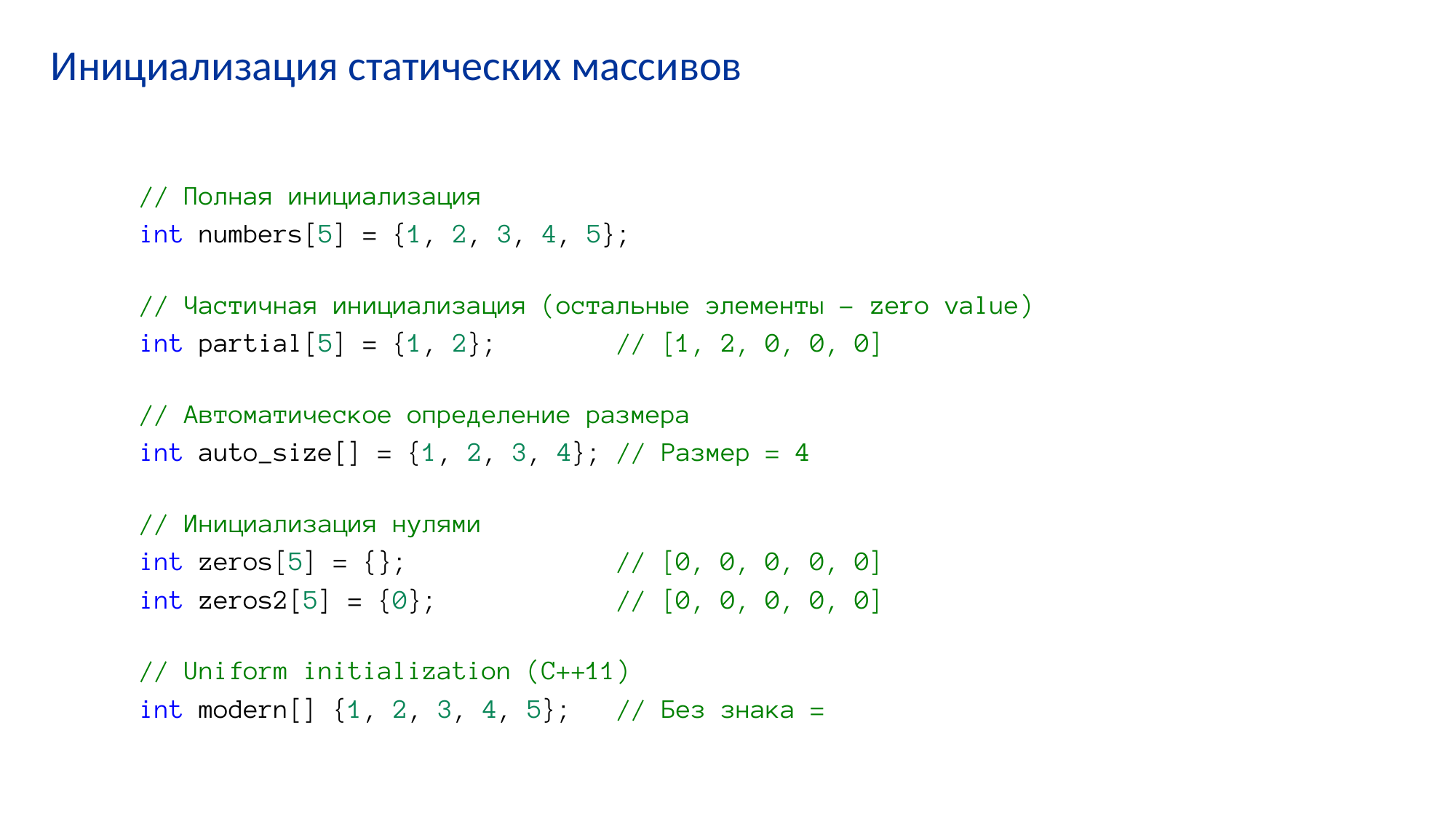

# Инициализация статических массивов
// Полная инициализация
int numbers[5] = {1, 2, 3, 4, 5};
// Частичная инициализация (остальные элементы - zero value)
int partial[5] = {1, 2};        // [1, 2, 0, 0, 0]
// Автоматическое определение размера
int auto_size[] = {1, 2, 3, 4}; // Размер = 4
// Инициализация нулями
int zeros[5] = {};              // [0, 0, 0, 0, 0]
int zeros2[5] = {0};            // [0, 0, 0, 0, 0]
// Uniform initialization (C++11)
int modern[] {1, 2, 3, 4, 5};   // Без знака =